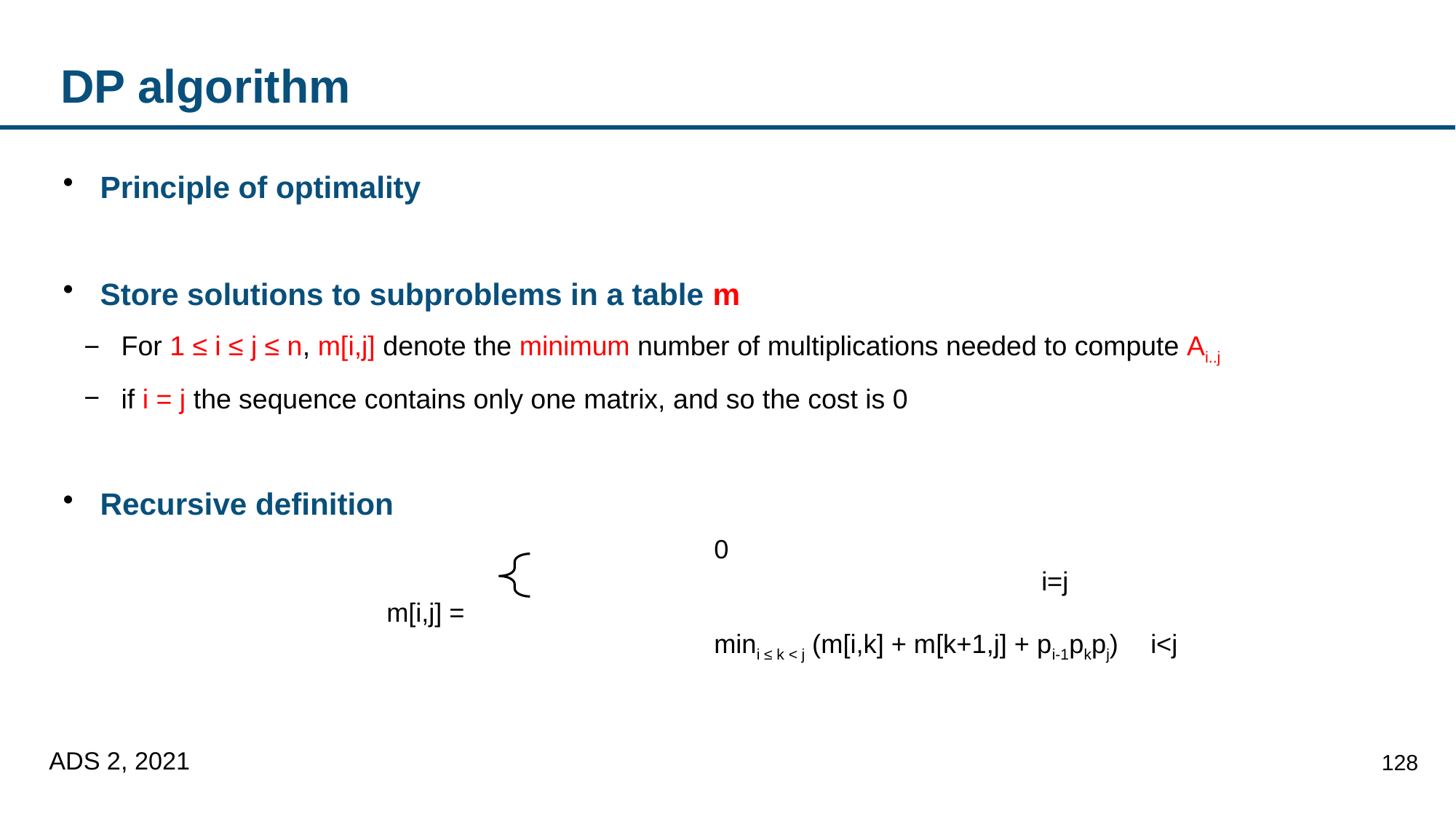

# DP algorithm
Principle of optimality

Store solutions to subproblems in a table m
For 1 ≤ i ≤ j ≤ n, m[i,j] denote the minimum number of multiplications needed to compute Ai..j
if i = j the sequence contains only one matrix, and so the cost is 0

Recursive definition

			0 										i=j
m[i,j] =
			mini ≤ k < j (m[i,k] + m[k+1,j] + pi-1pkpj) 	i<j

ADS 2, 2021
128